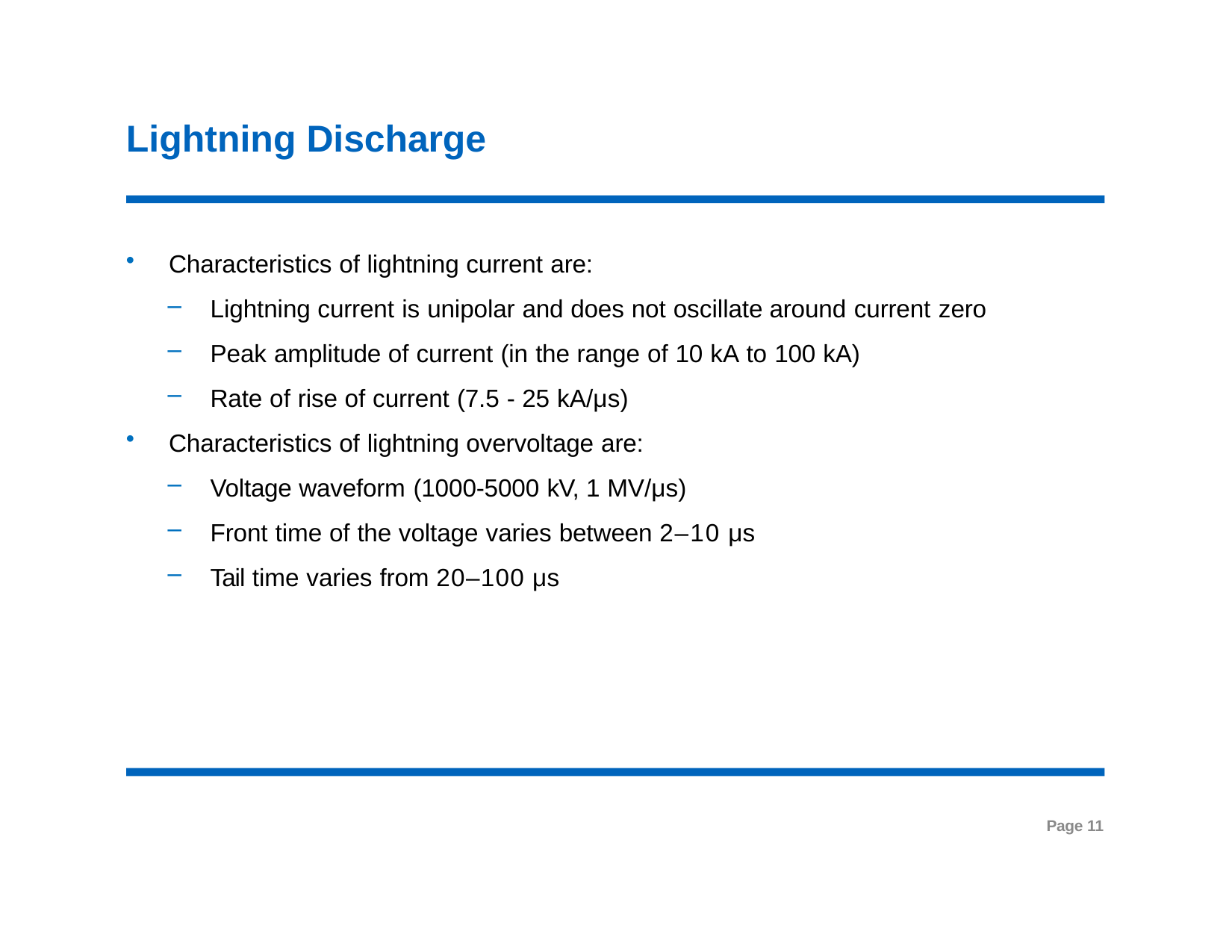

# Lightning Discharge
Characteristics of lightning current are:
Lightning current is unipolar and does not oscillate around current zero
Peak amplitude of current (in the range of 10 kA to 100 kA)
Rate of rise of current (7.5 - 25 kA/μs)
Characteristics of lightning overvoltage are:
Voltage waveform (1000-5000 kV, 1 MV/μs)
Front time of the voltage varies between 2–10 μs
Tail time varies from 20–100 μs
Page 11